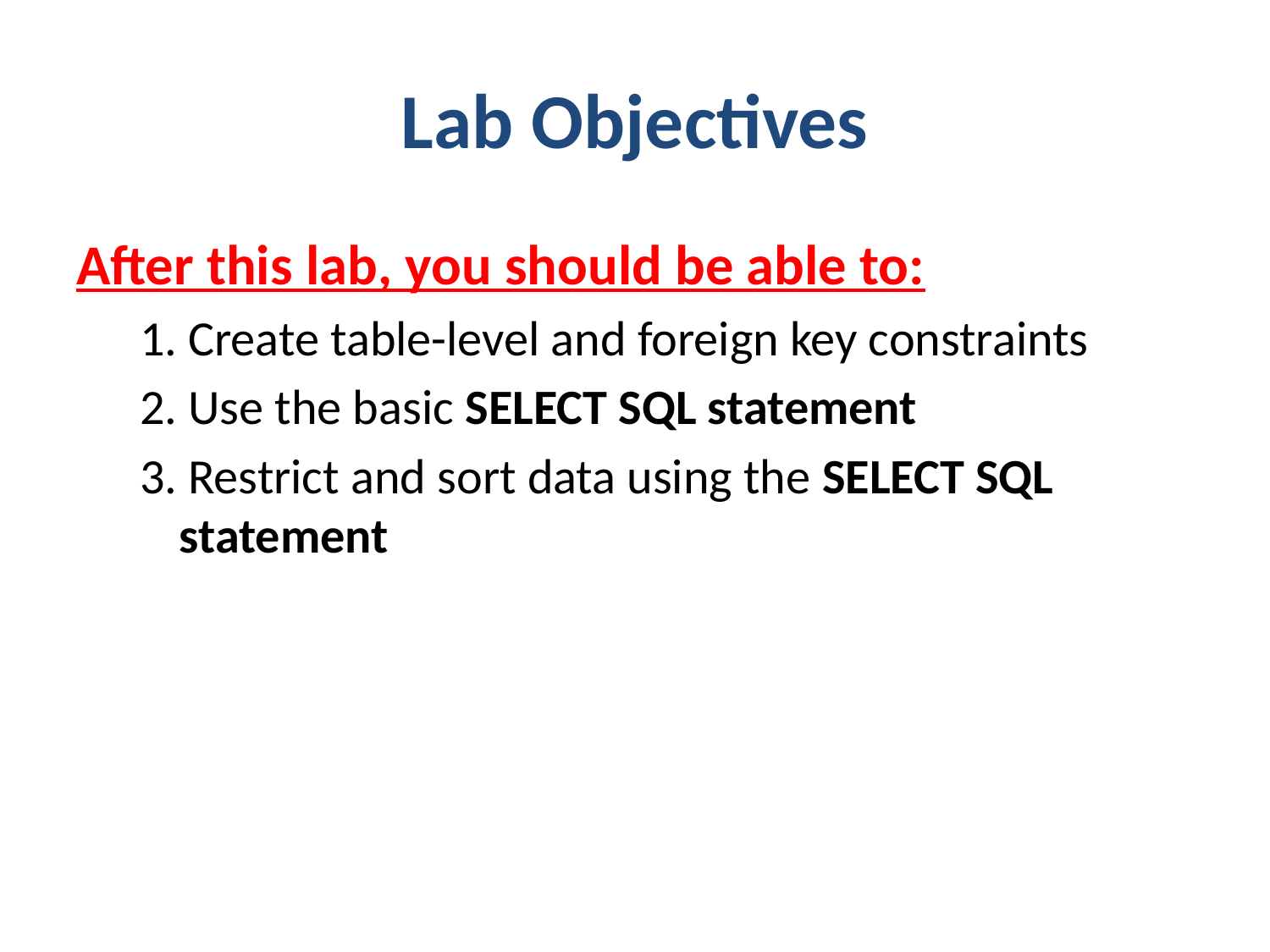

# Lab Objectives
After this lab, you should be able to:
1. Create table-level and foreign key constraints
2. Use the basic SELECT SQL statement
3. Restrict and sort data using the SELECT SQL statement